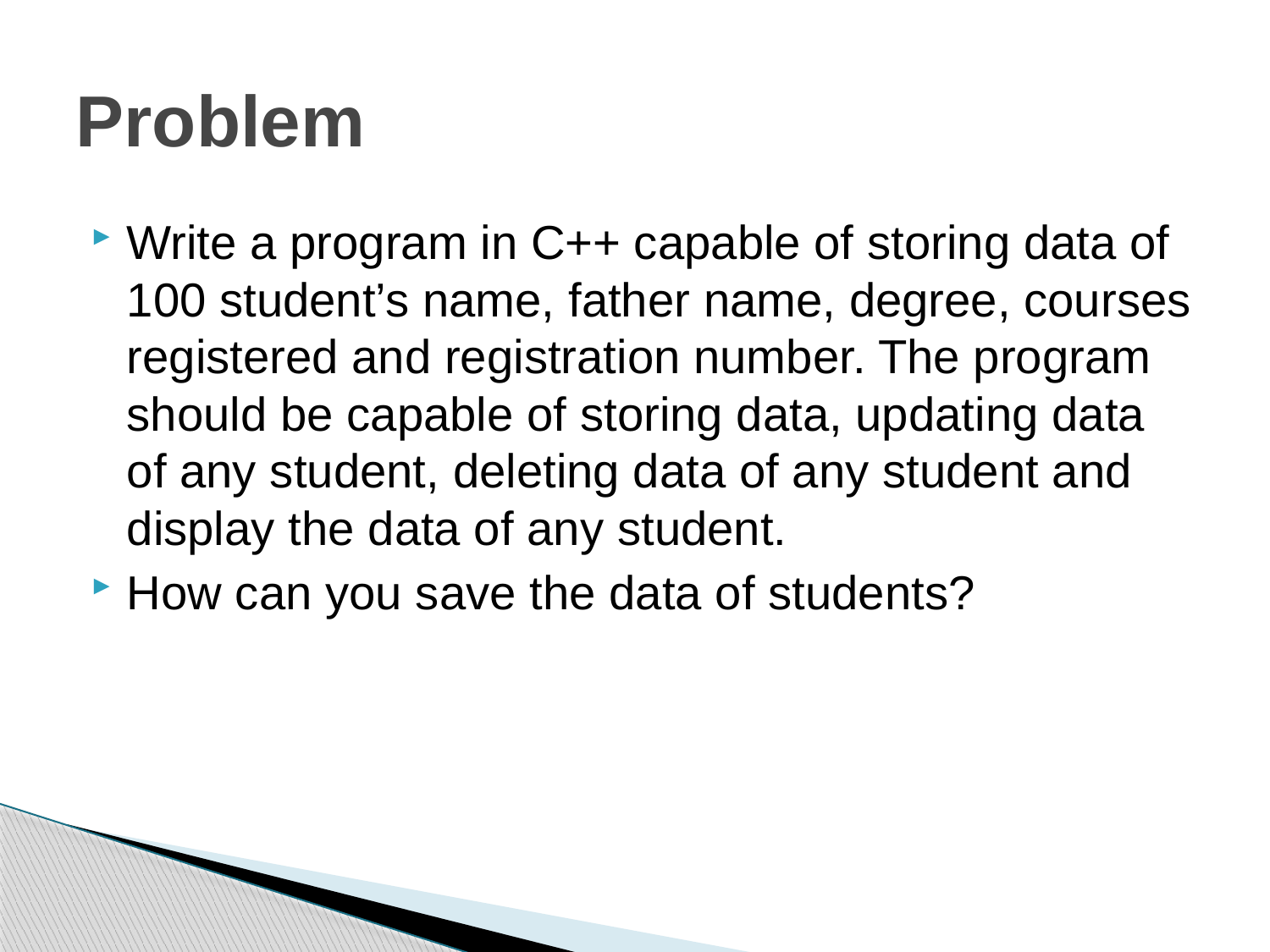

# Problem
Write a program in C++ capable of storing data of 100 student’s name, father name, degree, courses registered and registration number. The program should be capable of storing data, updating data of any student, deleting data of any student and display the data of any student.
How can you save the data of students?